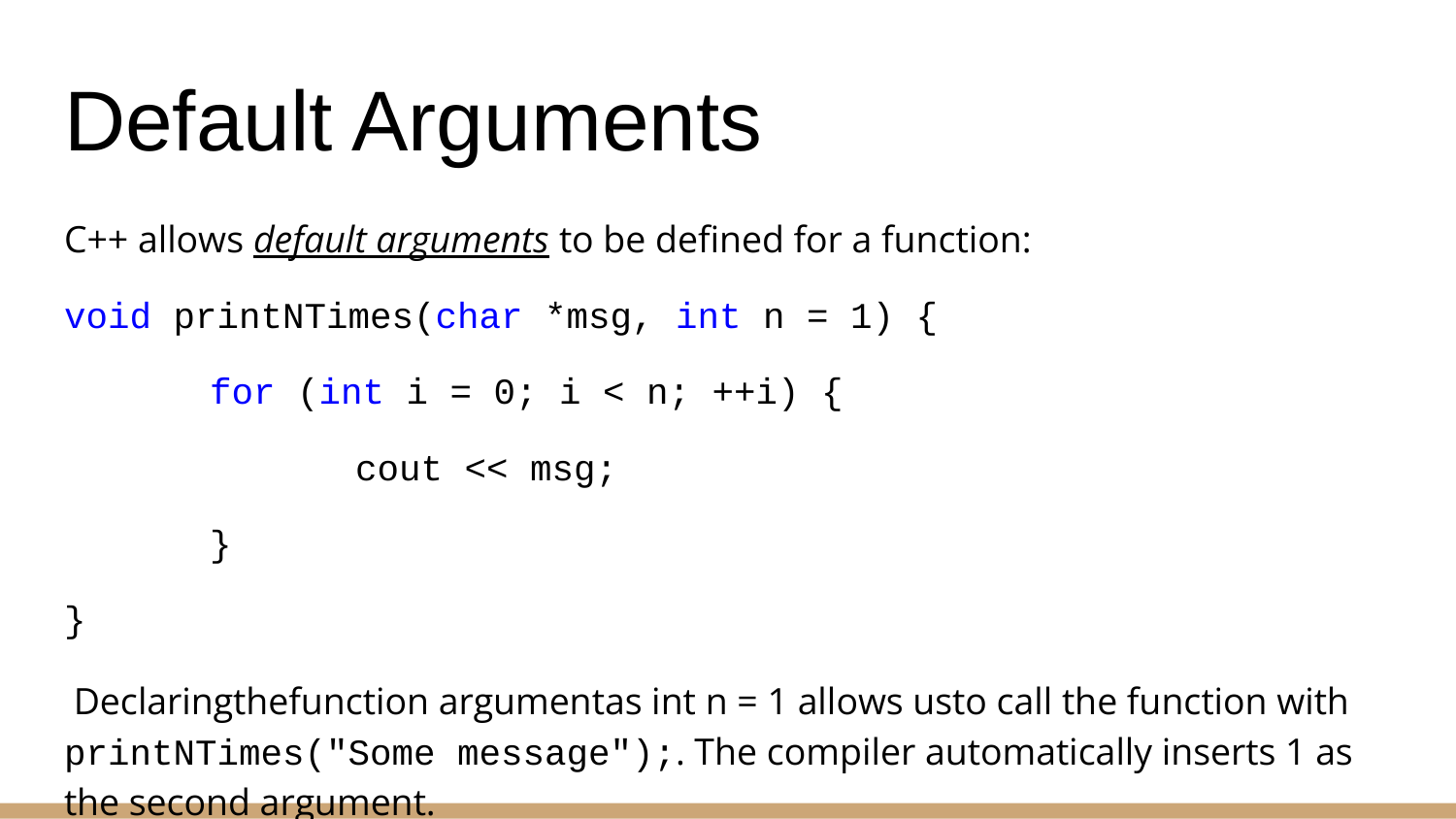

# Default Arguments
C++ allows default arguments to be defined for a function:
void printNTimes(char *msg, int n = 1) {
	for (int i = 0; i < n; ++i) {
		cout << msg;
	}
}
 Declaringthefunction argumentas int n = 1 allows usto call the function with printNTimes("Some message");. The compiler automatically inserts 1 as the second argument.